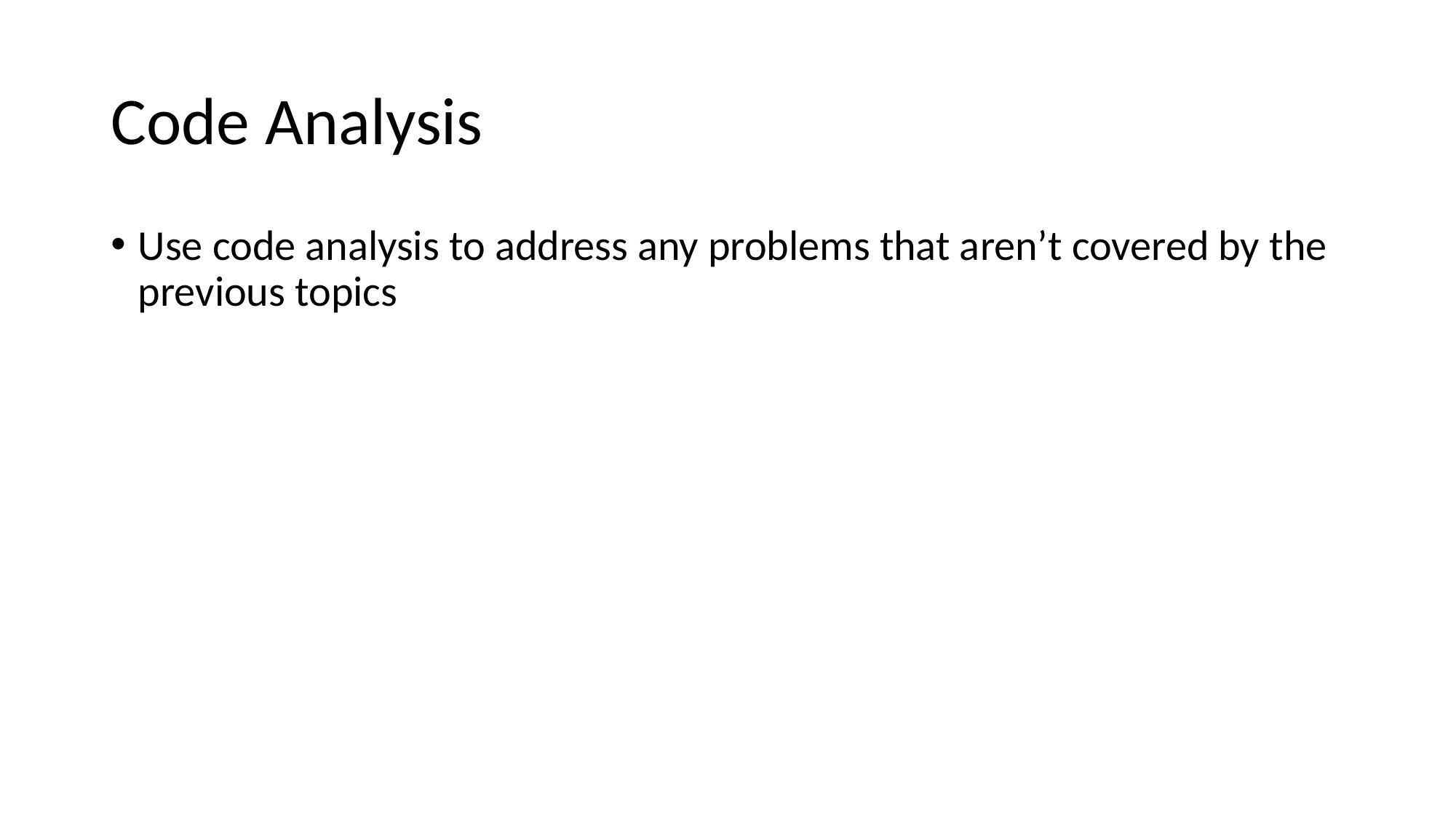

# Code Analysis
Use code analysis to address any problems that aren’t covered by the previous topics